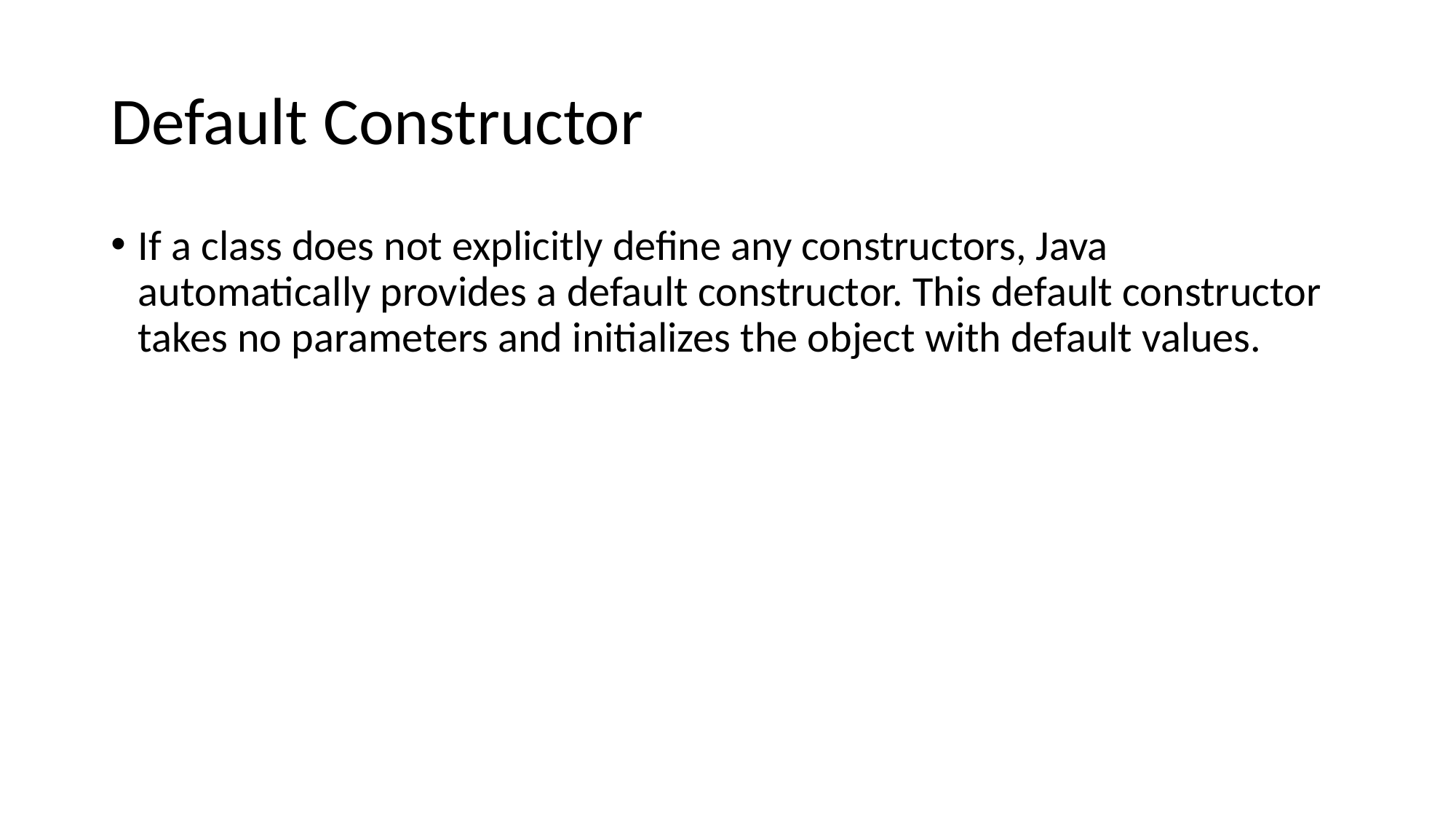

# Default Constructor
If a class does not explicitly define any constructors, Java automatically provides a default constructor. This default constructor takes no parameters and initializes the object with default values.